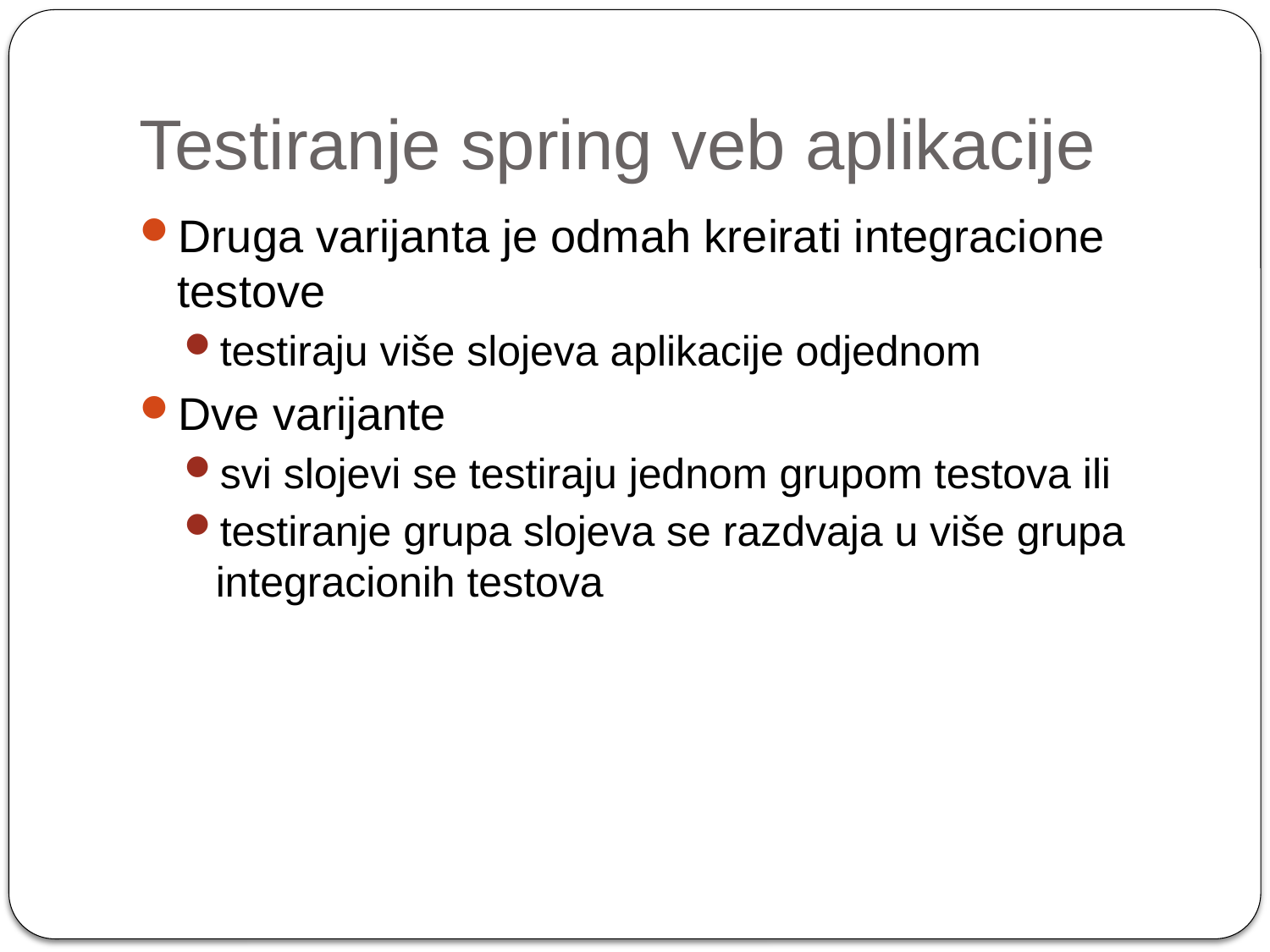

# Testiranje spring veb aplikacije
Druga varijanta je odmah kreirati integracione testove
testiraju više slojeva aplikacije odjednom
Dve varijante
svi slojevi se testiraju jednom grupom testova ili
testiranje grupa slojeva se razdvaja u više grupa integracionih testova